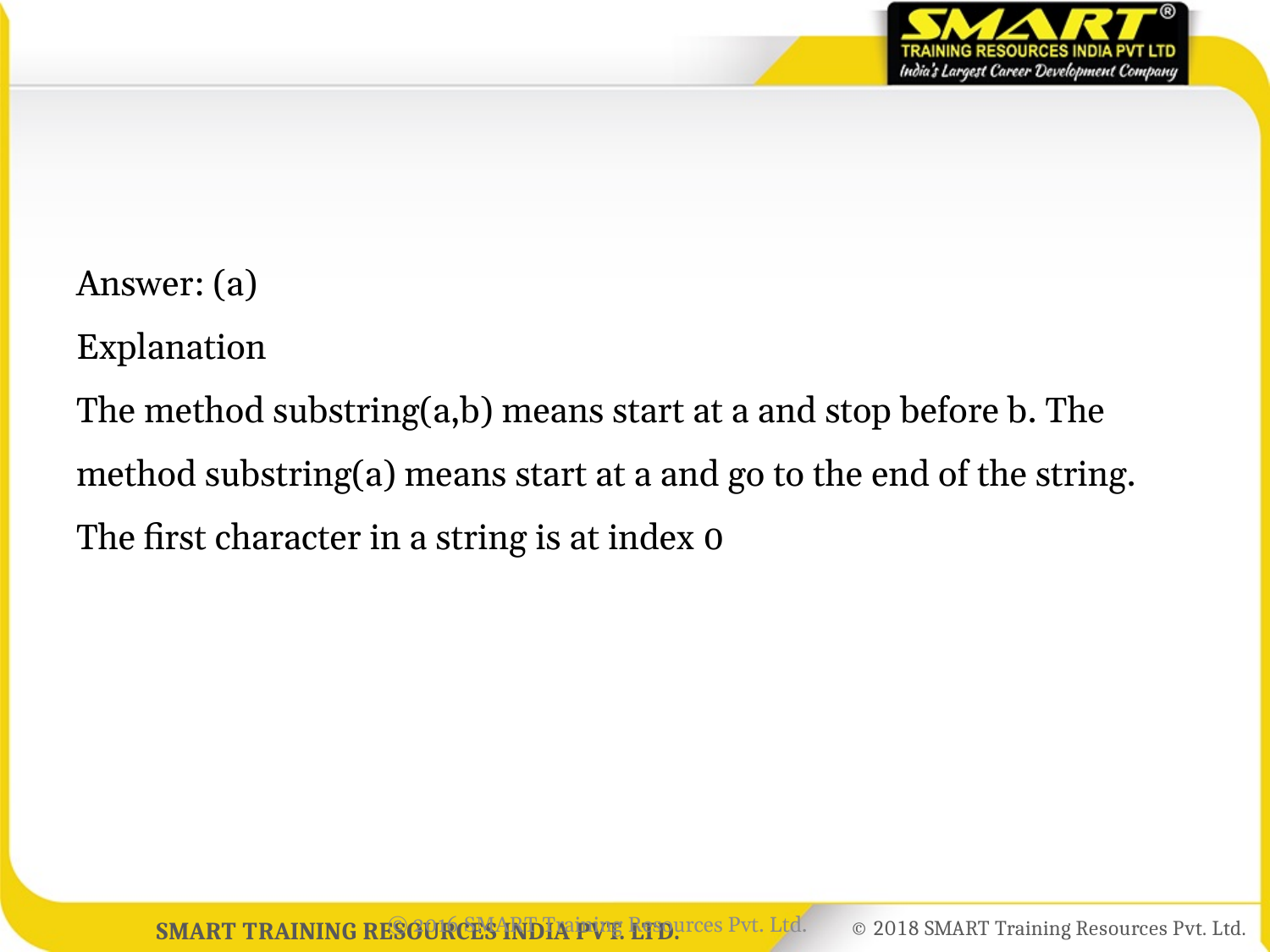

#
Answer: (a)
Explanation
The method substring(a,b) means start at a and stop before b. The method substring(a) means start at a and go to the end of the string. The first character in a string is at index 0
© 2016 SMART Training Resources Pvt. Ltd.